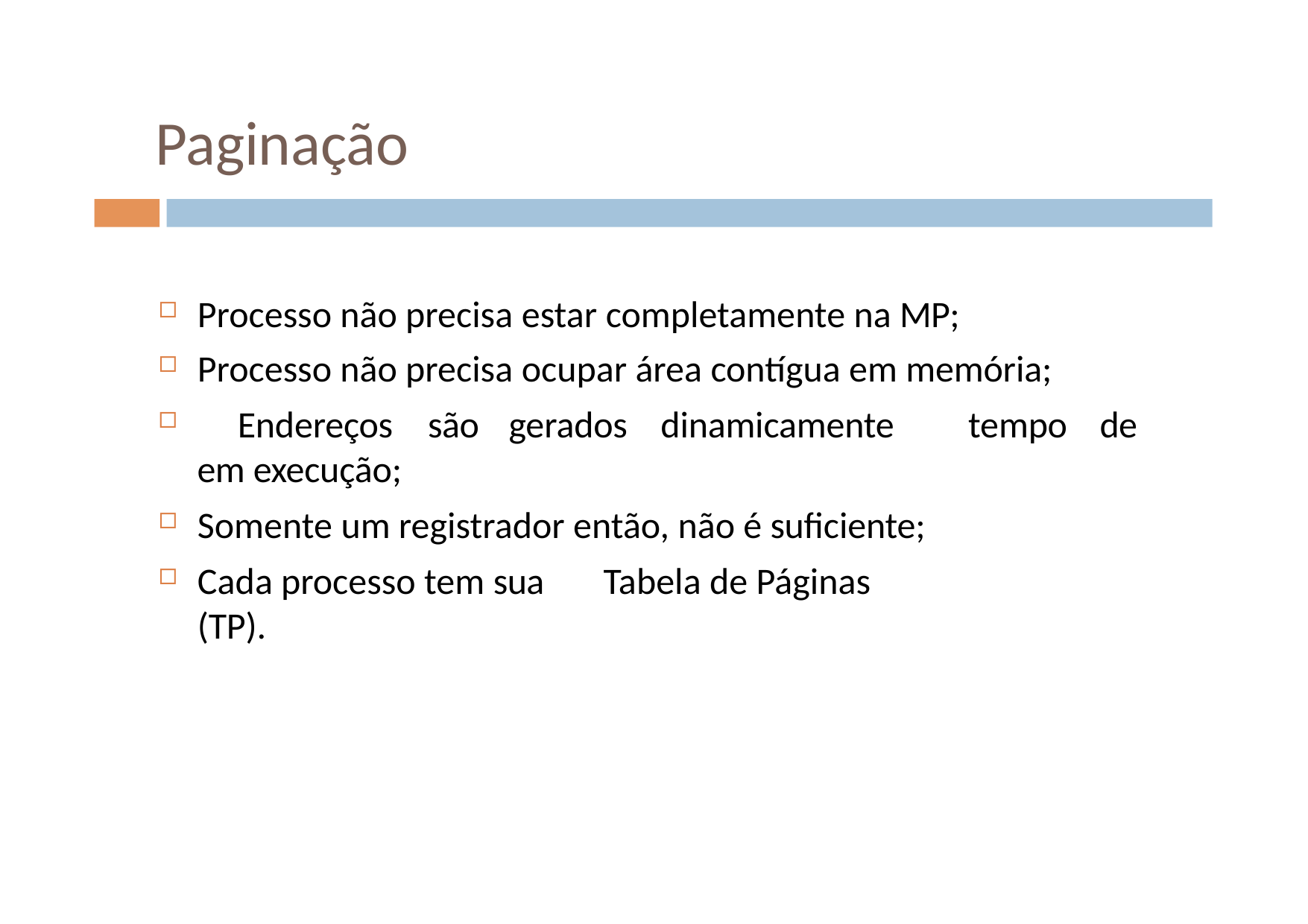

# Paginação

Processo não precisa estar completamente na MP;
Processo não precisa ocupar área contígua em memória;
	Endereços	são	gerados	dinamicamente	em execução;
Somente um registrador então, não é suficiente;
Cada processo tem sua	Tabela de Páginas (TP).
tempo	de